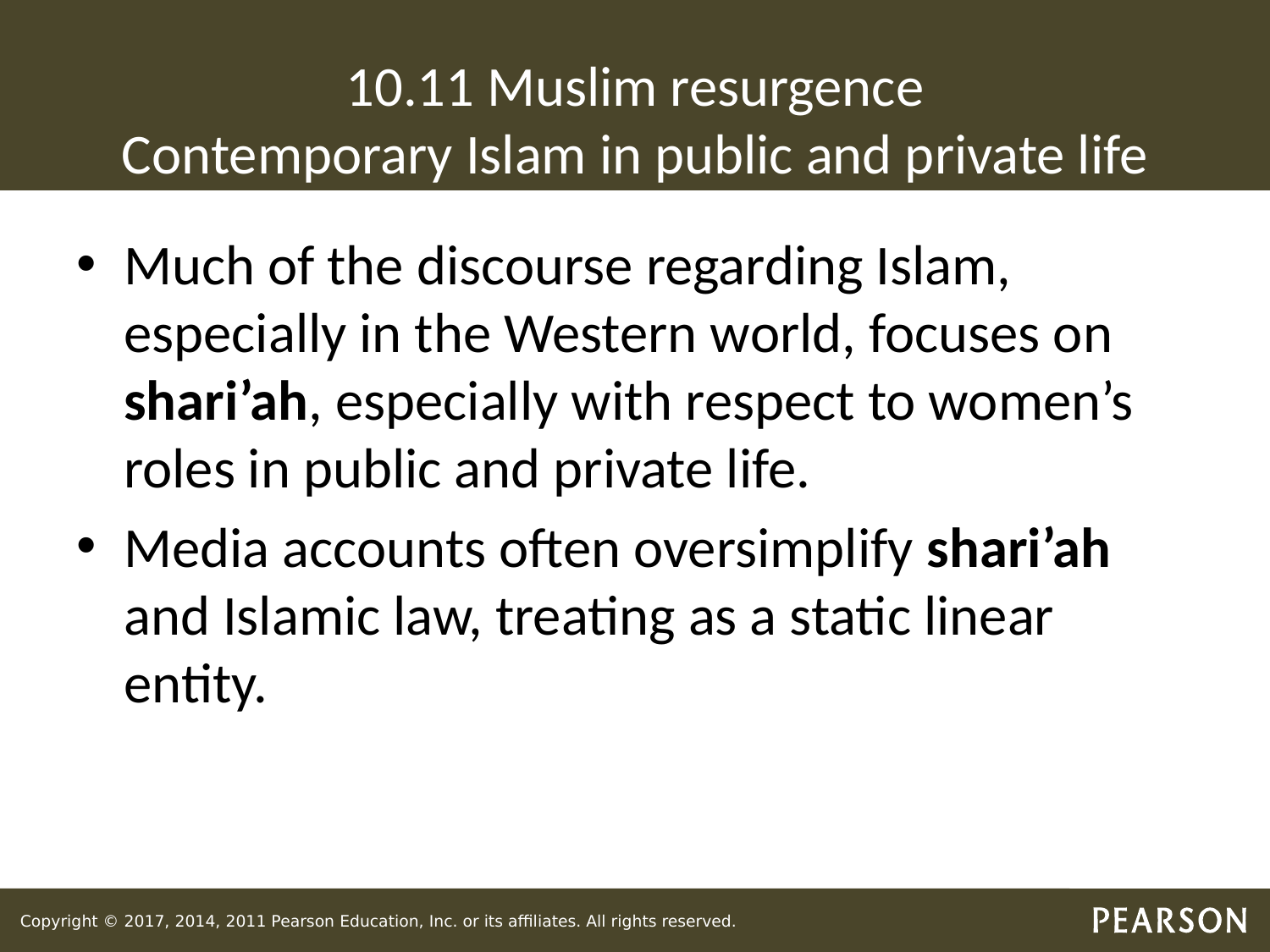

# 10.11 Muslim resurgence Contemporary Islam in public and private life
Much of the discourse regarding Islam, especially in the Western world, focuses on shari’ah, especially with respect to women’s roles in public and private life.
Media accounts often oversimplify shari’ah and Islamic law, treating as a static linear entity.